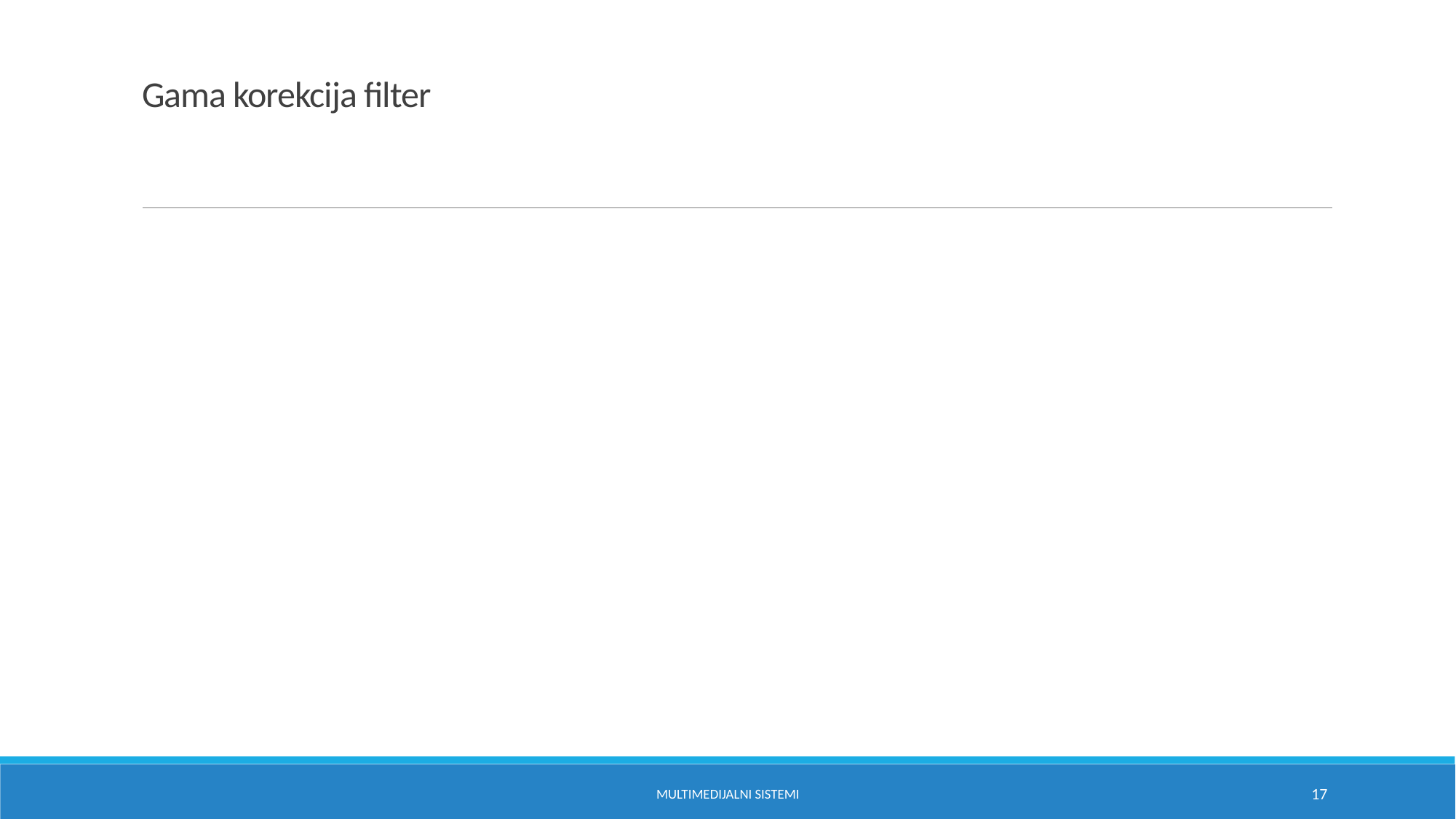

# Gama korekcija filter

Multimedijalni sistemi
17